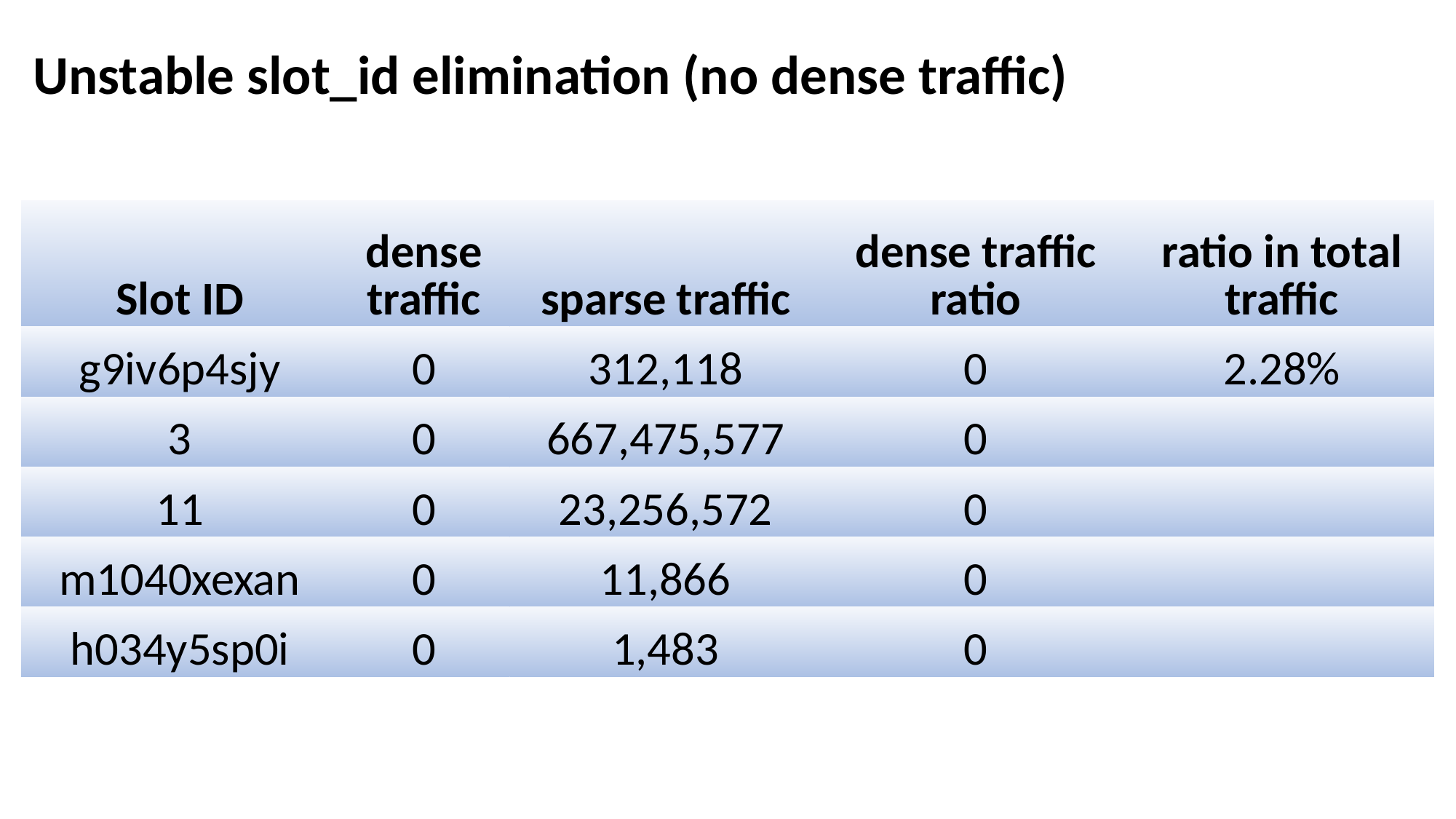

Unstable slot_id elimination (no dense traffic)
| Slot ID | dense traffic | sparse traffic | dense traffic ratio | ratio in total traffic |
| --- | --- | --- | --- | --- |
| g9iv6p4sjy | 0 | 312,118 | 0 | 2.28% |
| 3 | 0 | 667,475,577 | 0 |  |
| 11 | 0 | 23,256,572 | 0 |  |
| m1040xexan | 0 | 11,866 | 0 |  |
| h034y5sp0i | 0 | 1,483 | 0 |  |